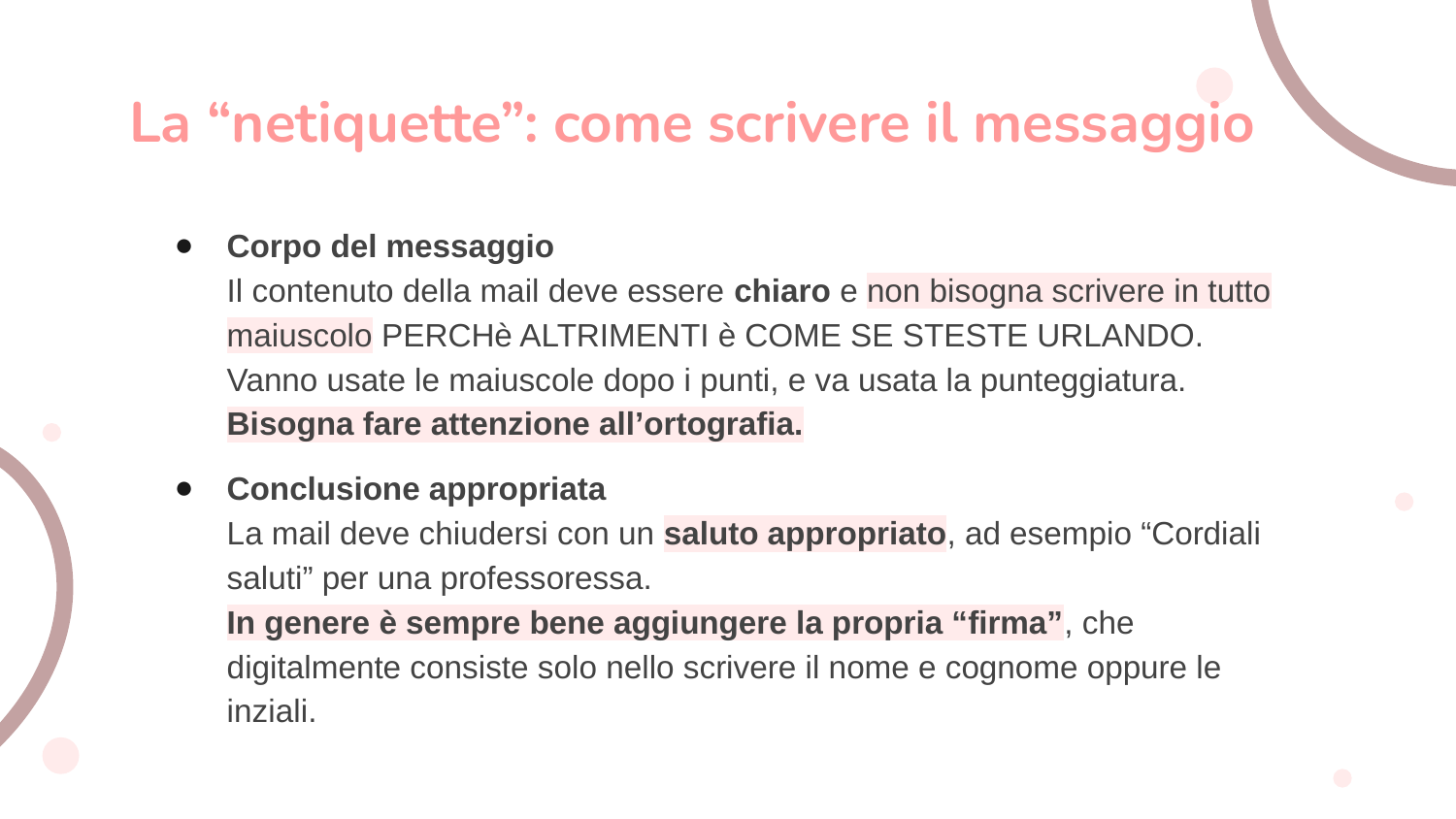

# La “netiquette”: come scrivere il messaggio
Corpo del messaggio
Il contenuto della mail deve essere chiaro e non bisogna scrivere in tutto maiuscolo PERCHè ALTRIMENTI è COME SE STESTE URLANDO.
Vanno usate le maiuscole dopo i punti, e va usata la punteggiatura. Bisogna fare attenzione all’ortografia.
Conclusione appropriata
La mail deve chiudersi con un saluto appropriato, ad esempio “Cordiali saluti” per una professoressa.
In genere è sempre bene aggiungere la propria “firma”, che digitalmente consiste solo nello scrivere il nome e cognome oppure le inziali.